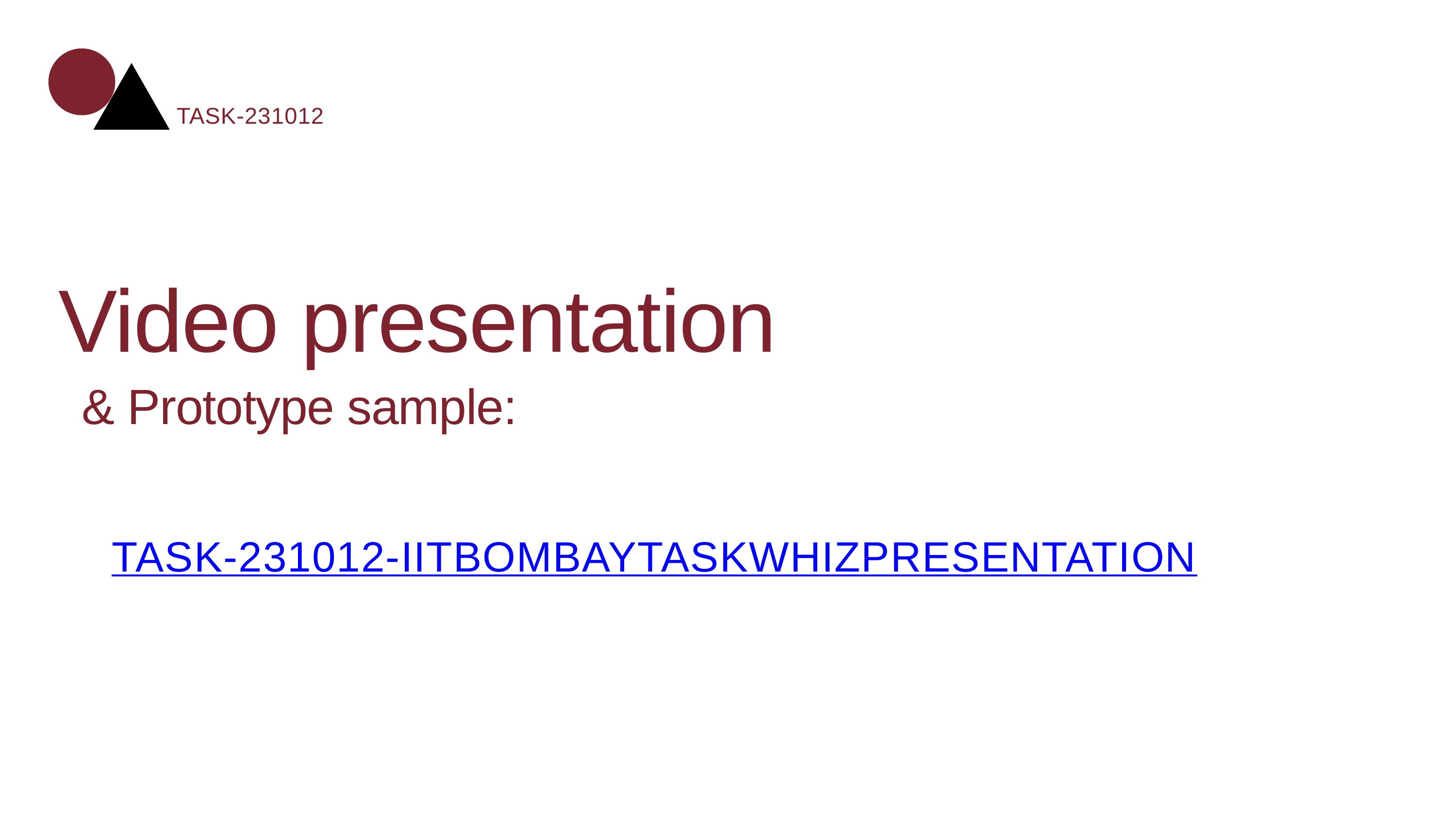

TASK-231012
Video presentation
& Prototype sample:

TASK-231012-IITBOMBAYTASKWHIZPRESENTATION